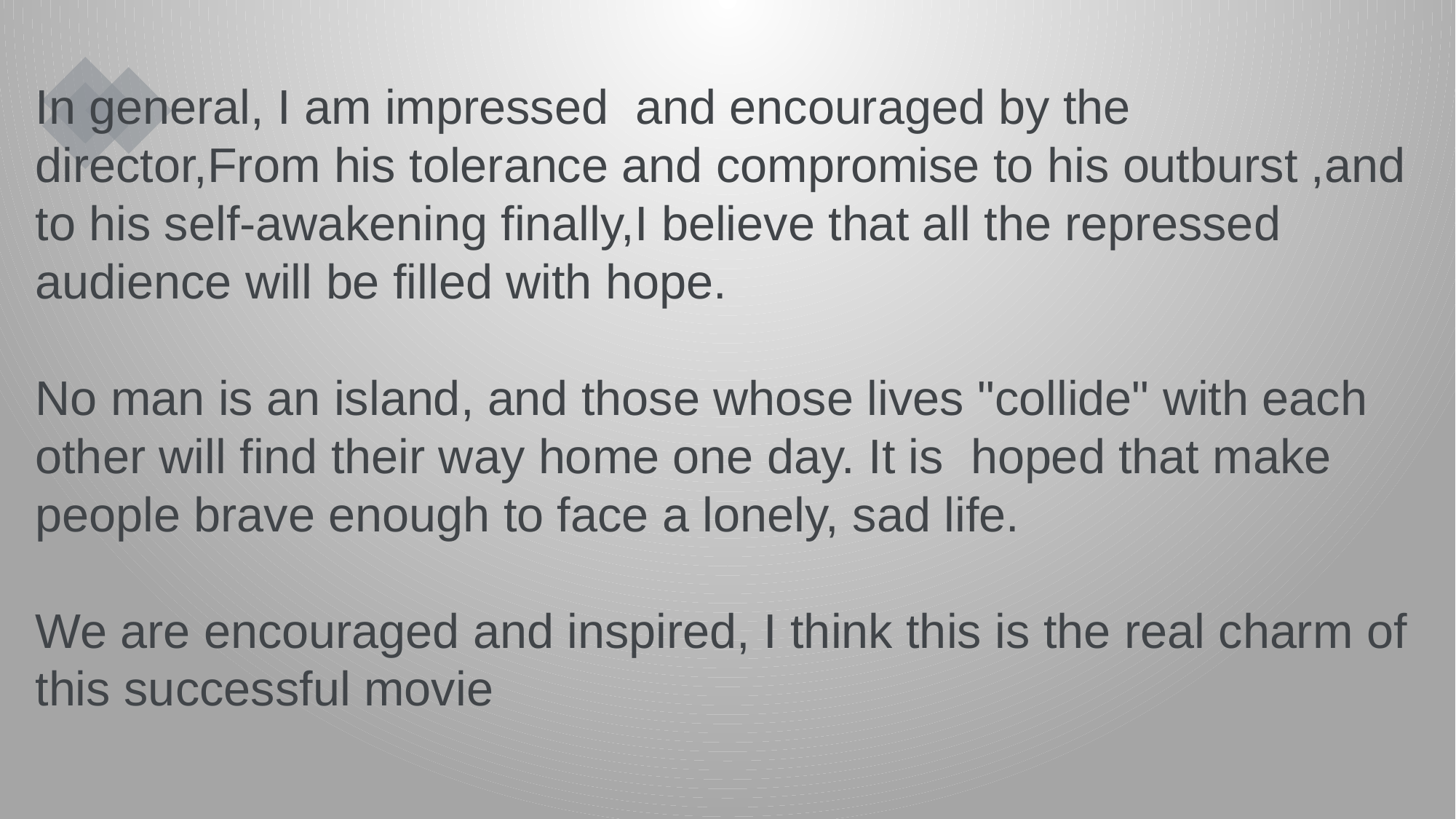

In general, I am impressed  and encouraged by the director,From his tolerance and compromise to his outburst ,and to his self-awakening finally,I believe that all the repressed audience will be filled with hope.

No man is an island, and those whose lives "collide" with each other will find their way home one day. It is  hoped that make people brave enough to face a lonely, sad life.

We are encouraged and inspired, I think this is the real charm of this successful movie